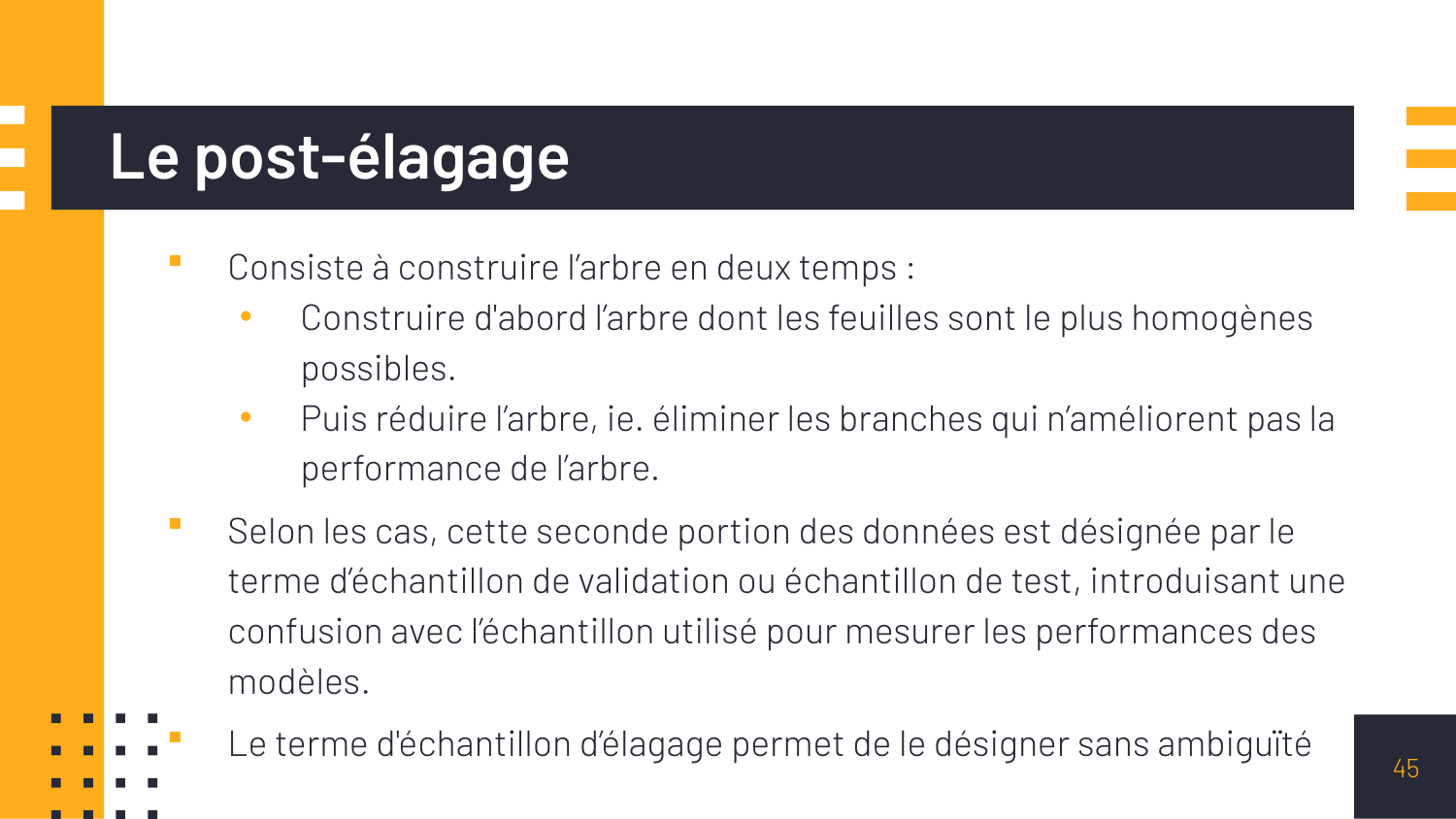

# Le post-élagage
Consiste à construire l’arbre en deux temps :
Construire d'abord l’arbre dont les feuilles sont le plus homogènes possibles.
Puis réduire l’arbre, ie. éliminer les branches qui n’améliorent pas la performance de l’arbre.
Selon les cas, cette seconde portion des données est désignée par le terme d’échantillon de validation ou échantillon de test, introduisant une confusion avec l’échantillon utilisé pour mesurer les performances des modèles.
Le terme d'échantillon d’élagage permet de le désigner sans ambiguïté
45